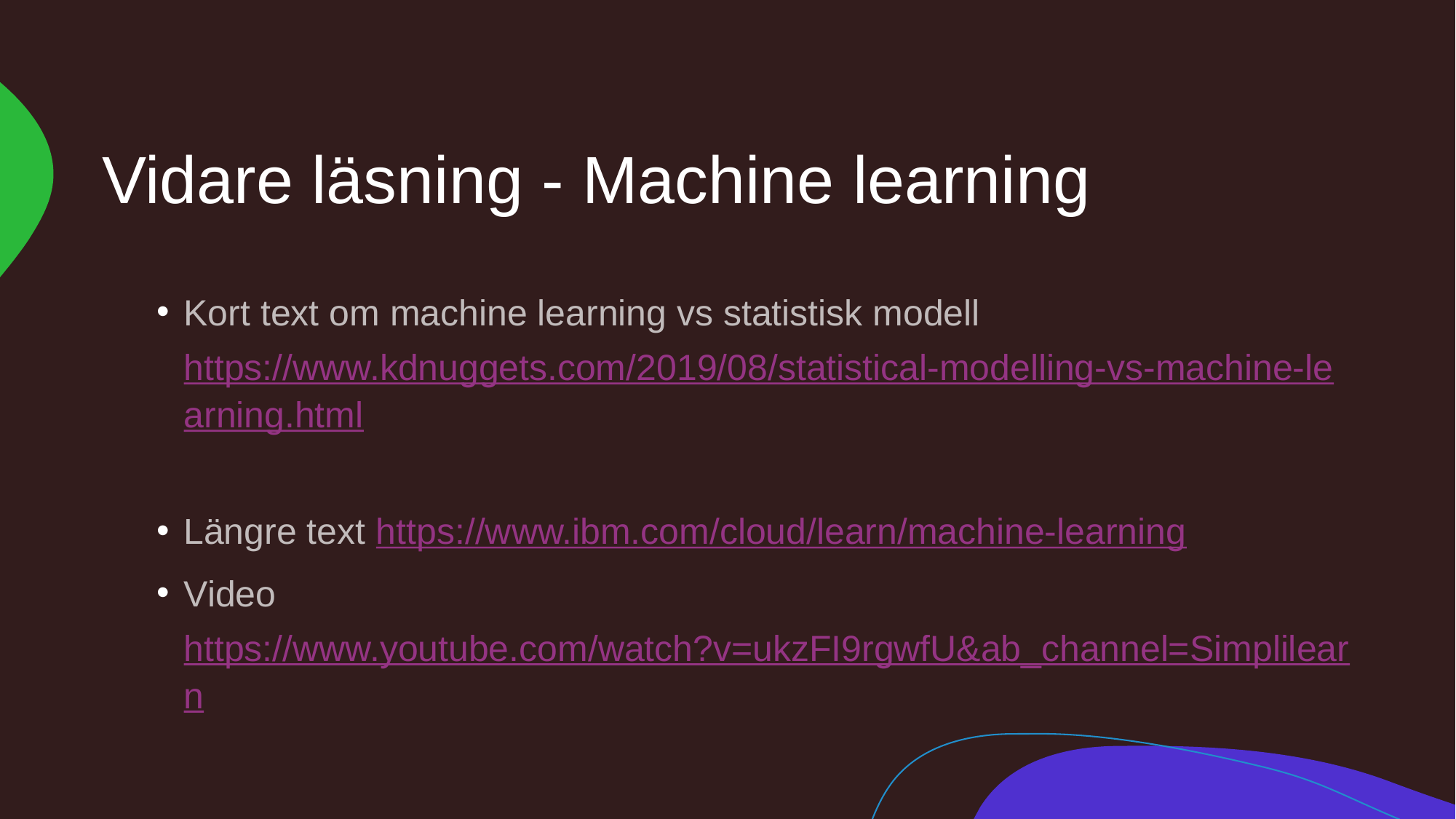

# Vidare läsning - Machine learning
Kort text om machine learning vs statistisk modell https://www.kdnuggets.com/2019/08/statistical-modelling-vs-machine-learning.html
Längre text https://www.ibm.com/cloud/learn/machine-learning
Video https://www.youtube.com/watch?v=ukzFI9rgwfU&ab_channel=Simplilearn